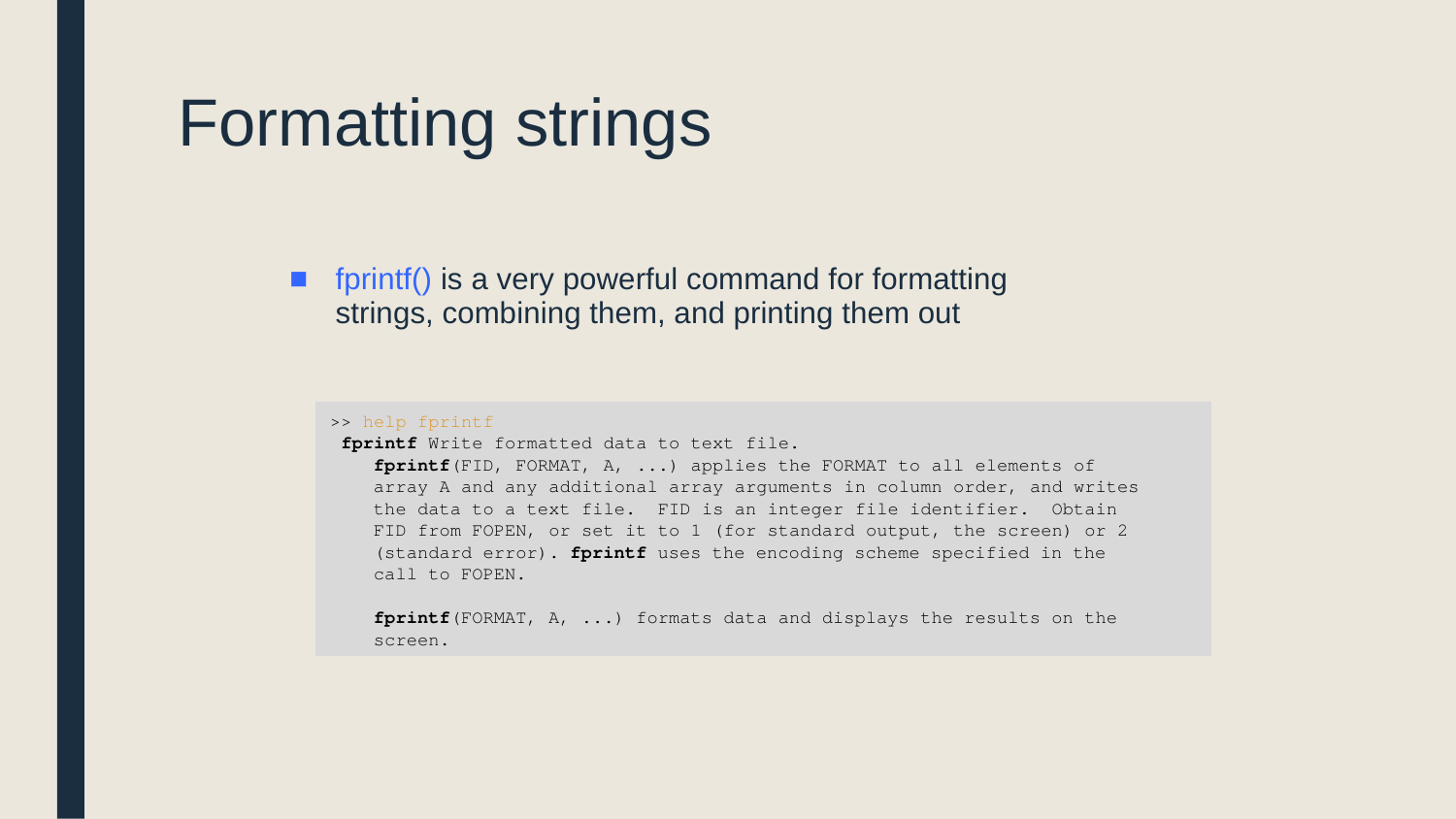

# Formatting strings
fprintf() is a very powerful command for formatting strings, combining them, and printing them out
>> help fprintf
 fprintf Write formatted data to text file.
    fprintf(FID, FORMAT, A, ...) applies the FORMAT to all elements of
    array A and any additional array arguments in column order, and writes
    the data to a text file.  FID is an integer file identifier.  Obtain
    FID from FOPEN, or set it to 1 (for standard output, the screen) or 2
    (standard error). fprintf uses the encoding scheme specified in the
    call to FOPEN.

    fprintf(FORMAT, A, ...) formats data and displays the results on the
    screen.